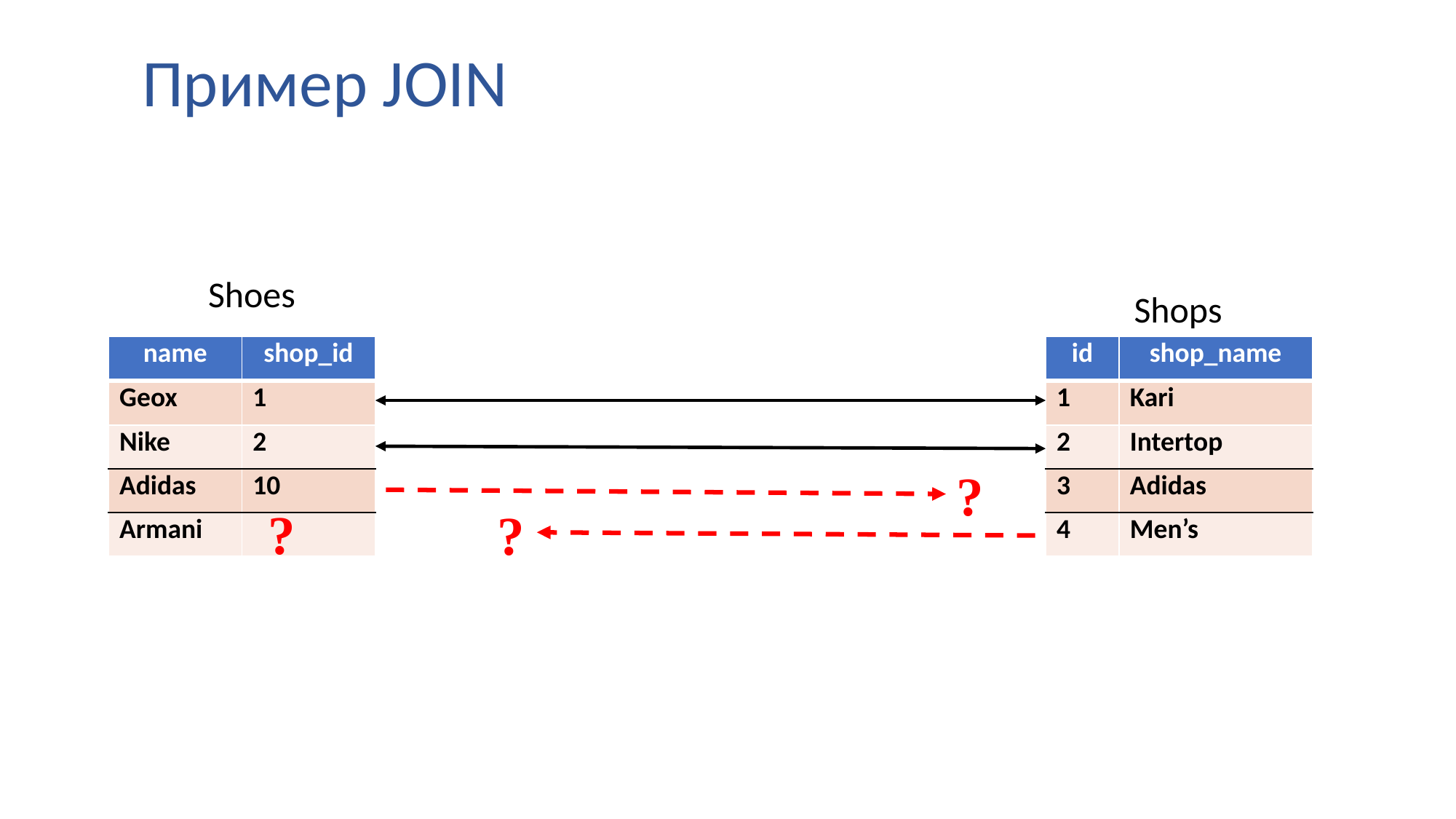

# Пример JOIN
Shoes
Shops
| name | shop\_id |
| --- | --- |
| Geox | 1 |
| Nike | 2 |
| Adidas | 10 |
| Armani |  |
| id | shop\_name |
| --- | --- |
| 1 | Kari |
| 2 | Intertop |
| 3 | Adidas |
| 4 | Men’s |
?
?
?